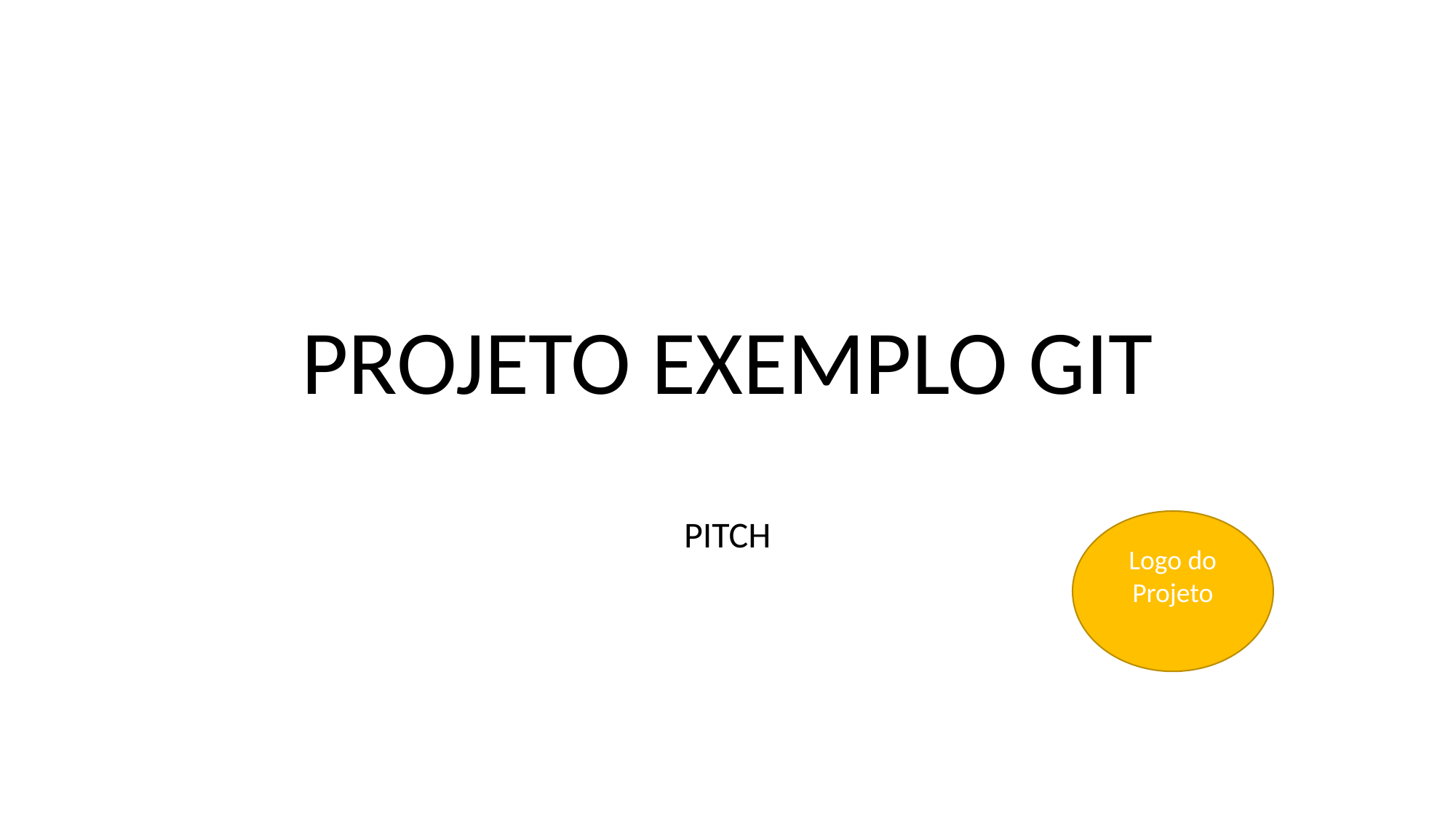

# PROJETO EXEMPLO GIT
PITCH
Logo do Projeto